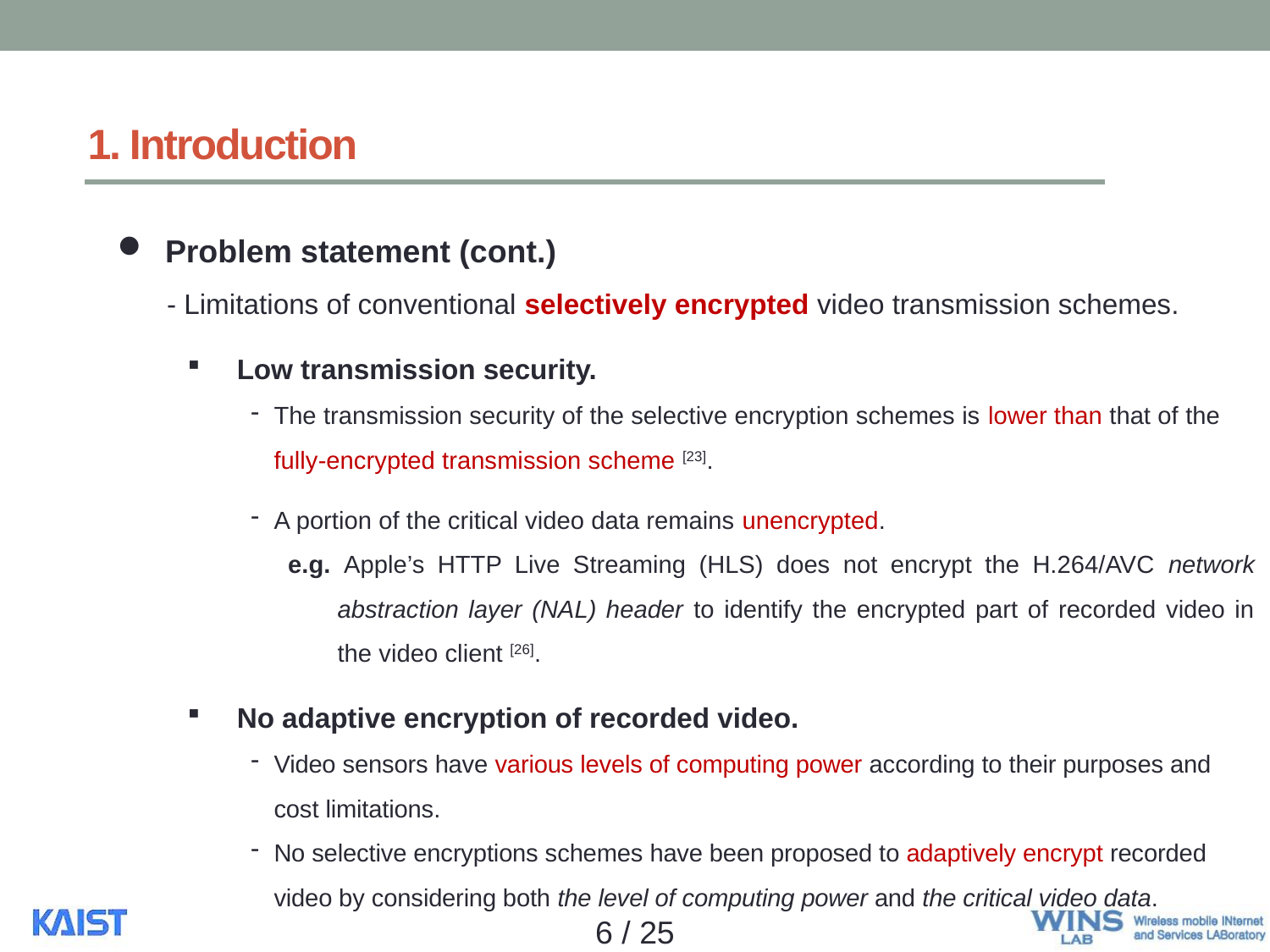

# 1. Introduction
Problem statement (cont.)
- Limitations of conventional selectively encrypted video transmission schemes.
Low transmission security.
The transmission security of the selective encryption schemes is lower than that of the fully-encrypted transmission scheme [23].

A portion of the critical video data remains unencrypted.
e.g. Apple’s HTTP Live Streaming (HLS) does not encrypt the H.264/AVC network abstraction layer (NAL) header to identify the encrypted part of recorded video in the video client [26].

No adaptive encryption of recorded video.
Video sensors have various levels of computing power according to their purposes and cost limitations.
No selective encryptions schemes have been proposed to adaptively encrypt recorded video by considering both the level of computing power and the critical video data.
6 / 25